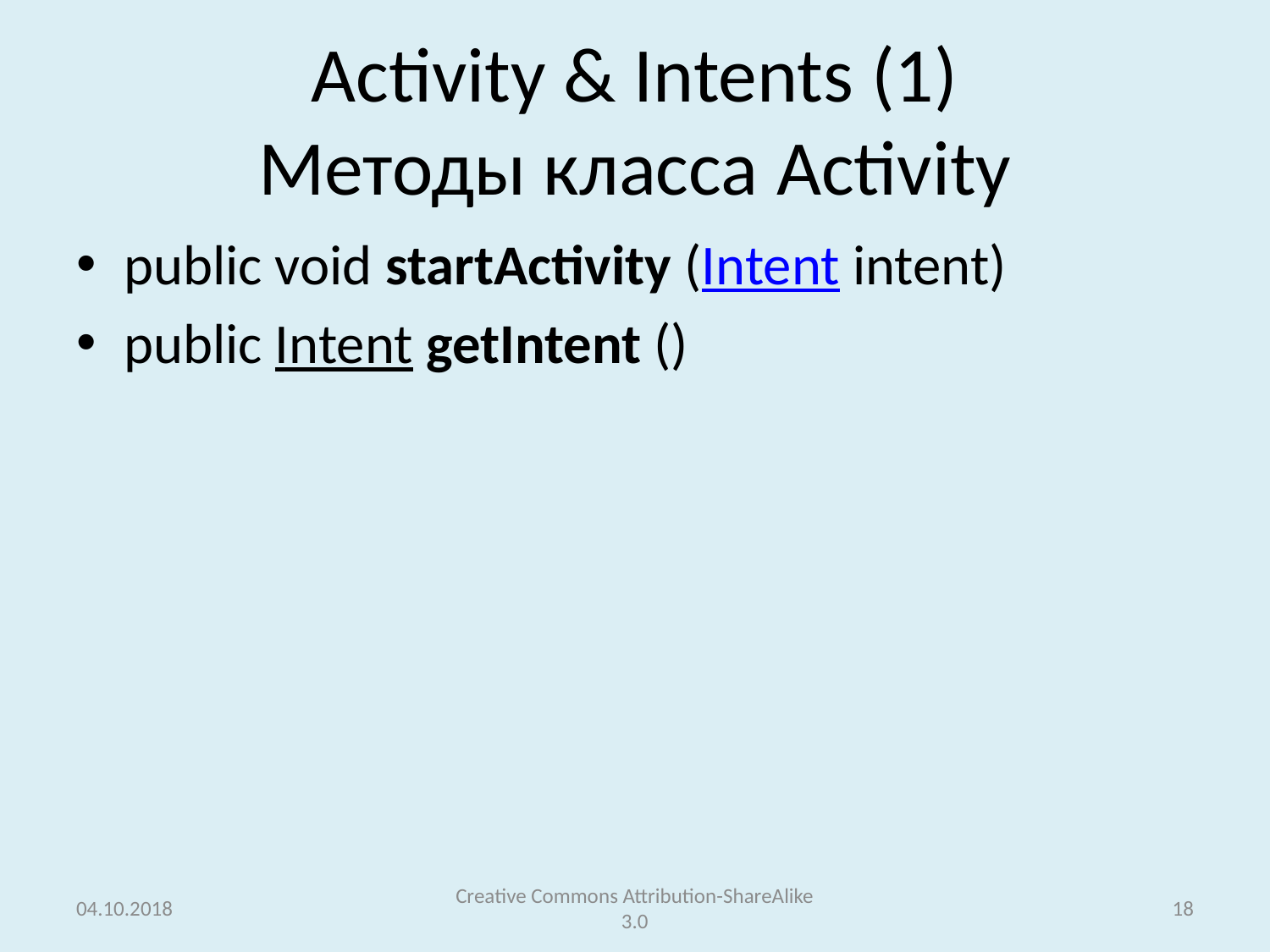

# Activity & Intents (1) Методы класса Activity
public void startActivity (Intent intent)
public Intent getIntent ()

04.10.2018
Creative Commons Attribution-ShareAlike 3.0
18